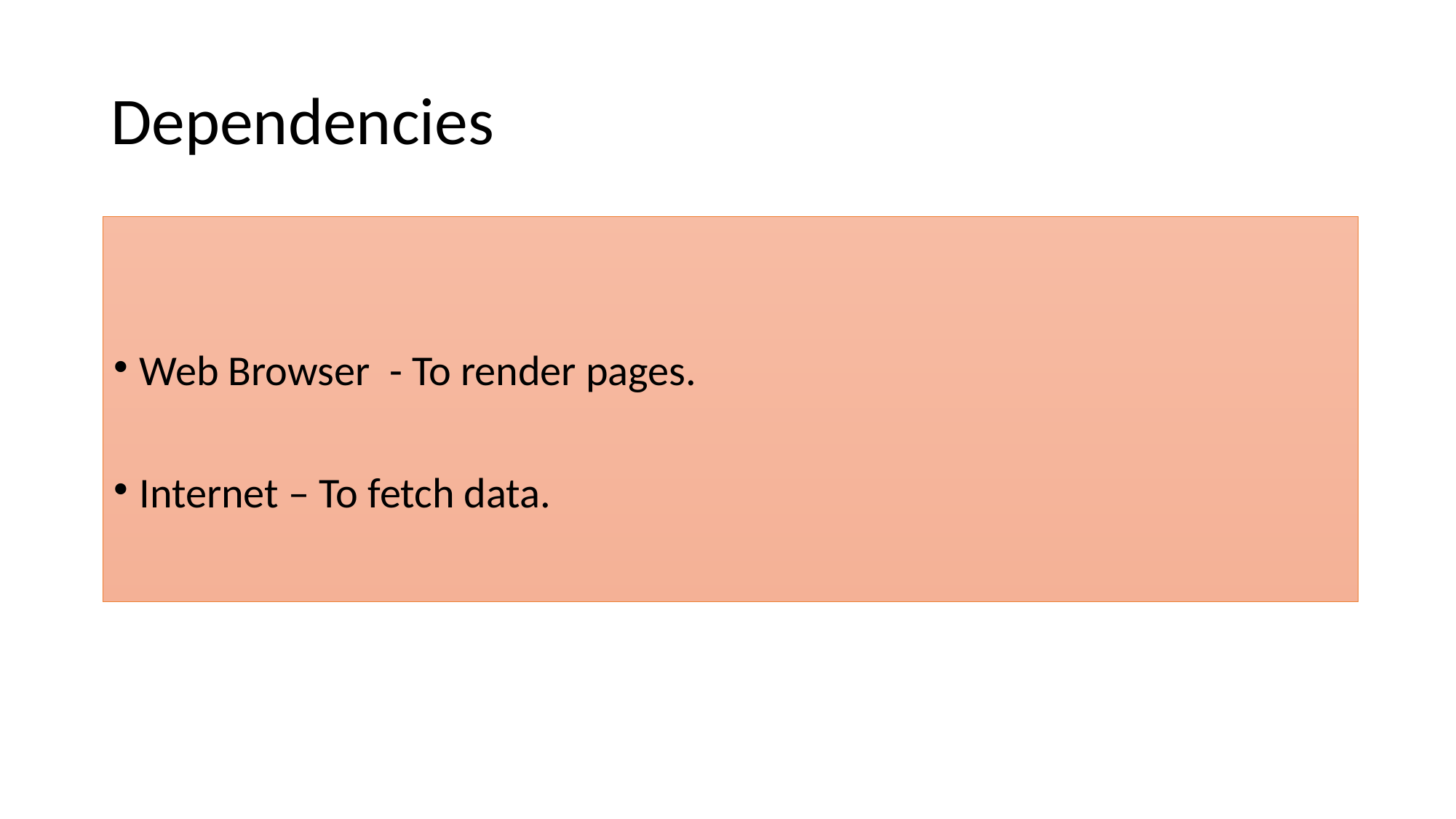

Dependencies

Web Browser  - To render pages.

Internet – To fetch data.